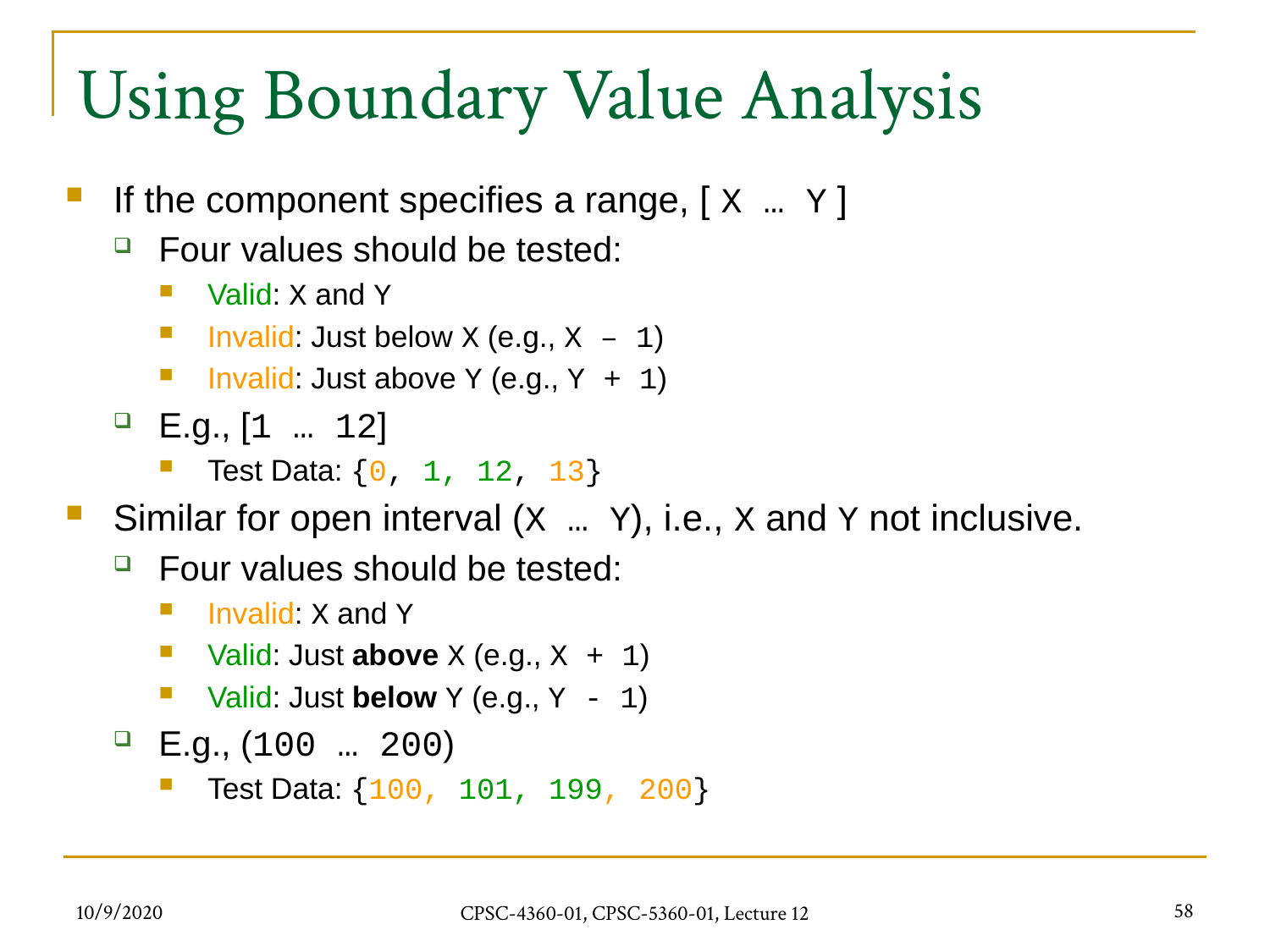

# Using Boundary Value Analysis
If the component specifies a range, [ X … Y ]
Four values should be tested:
Valid: X and Y
Invalid: Just below X (e.g., X – 1)
Invalid: Just above Y (e.g., Y + 1)
E.g., [1 … 12]
Test Data: {0, 1, 12, 13}
Similar for open interval (X … Y), i.e., X and Y not inclusive.
Four values should be tested:
Invalid: X and Y
Valid: Just above X (e.g., X + 1)
Valid: Just below Y (e.g., Y - 1)
E.g., (100 … 200)
Test Data: {100, 101, 199, 200}
10/9/2020
58
CPSC-4360-01, CPSC-5360-01, Lecture 12